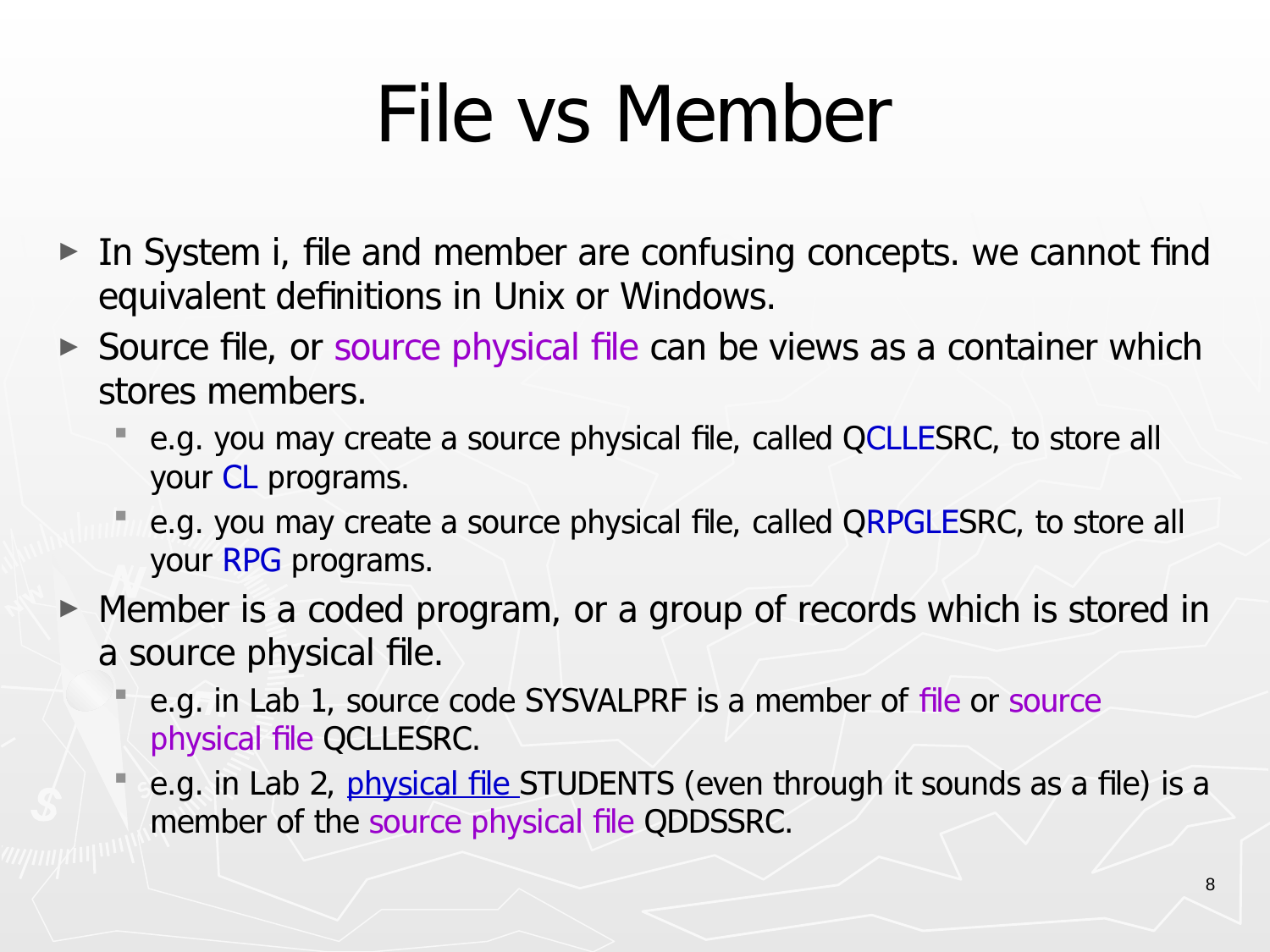

# File vs Member
In System i, file and member are confusing concepts. we cannot find equivalent definitions in Unix or Windows.
Source file, or source physical file can be views as a container which stores members.
e.g. you may create a source physical file, called QCLLESRC, to store all your CL programs.
e.g. you may create a source physical file, called QRPGLESRC, to store all your RPG programs.
Member is a coded program, or a group of records which is stored in a source physical file.
e.g. in Lab 1, source code SYSVALPRF is a member of file or source physical file QCLLESRC.
e.g. in Lab 2, physical file STUDENTS (even through it sounds as a file) is a member of the source physical file QDDSSRC.

8